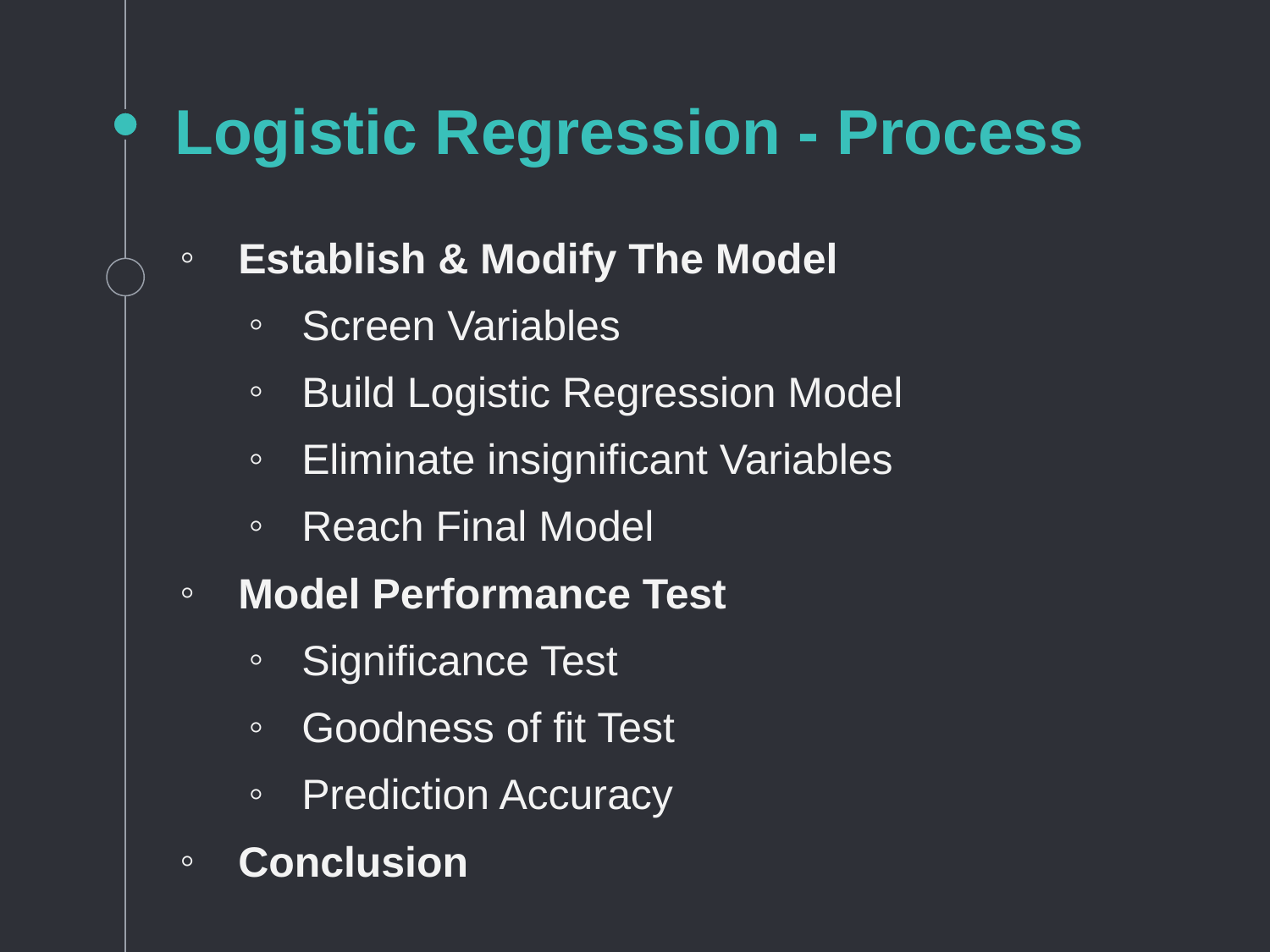

# Logistic Regression - Process
Establish & Modify The Model
Screen Variables
Build Logistic Regression Model
Eliminate insignificant Variables
Reach Final Model
Model Performance Test
Significance Test
Goodness of fit Test
Prediction Accuracy
Conclusion